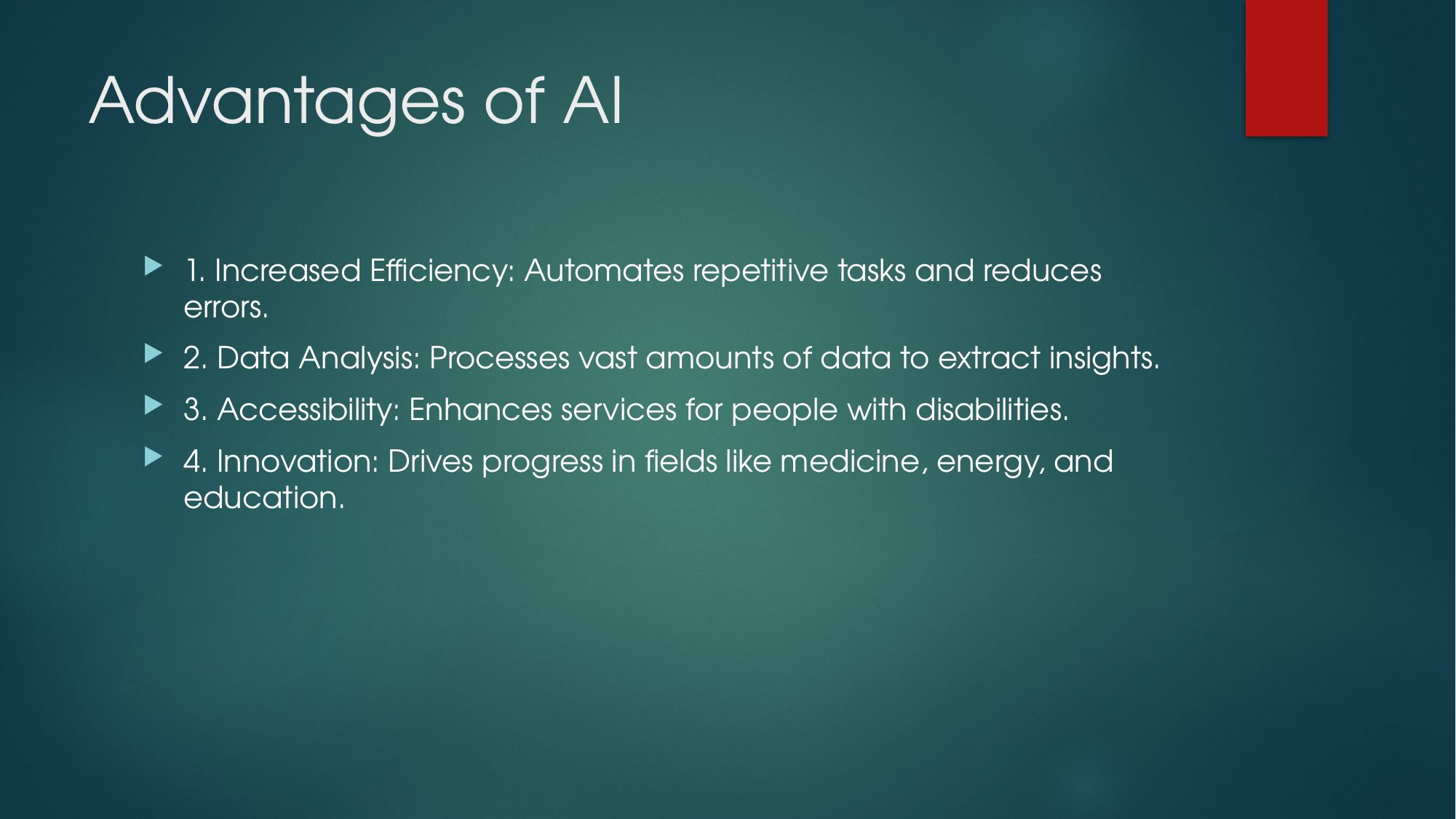

# Advantages of AI
1. Increased Efficiency: Automates repetitive tasks and reduces errors.
2. Data Analysis: Processes vast amounts of data to extract insights.
3. Accessibility: Enhances services for people with disabilities.
4. Innovation: Drives progress in fields like medicine, energy, and education.